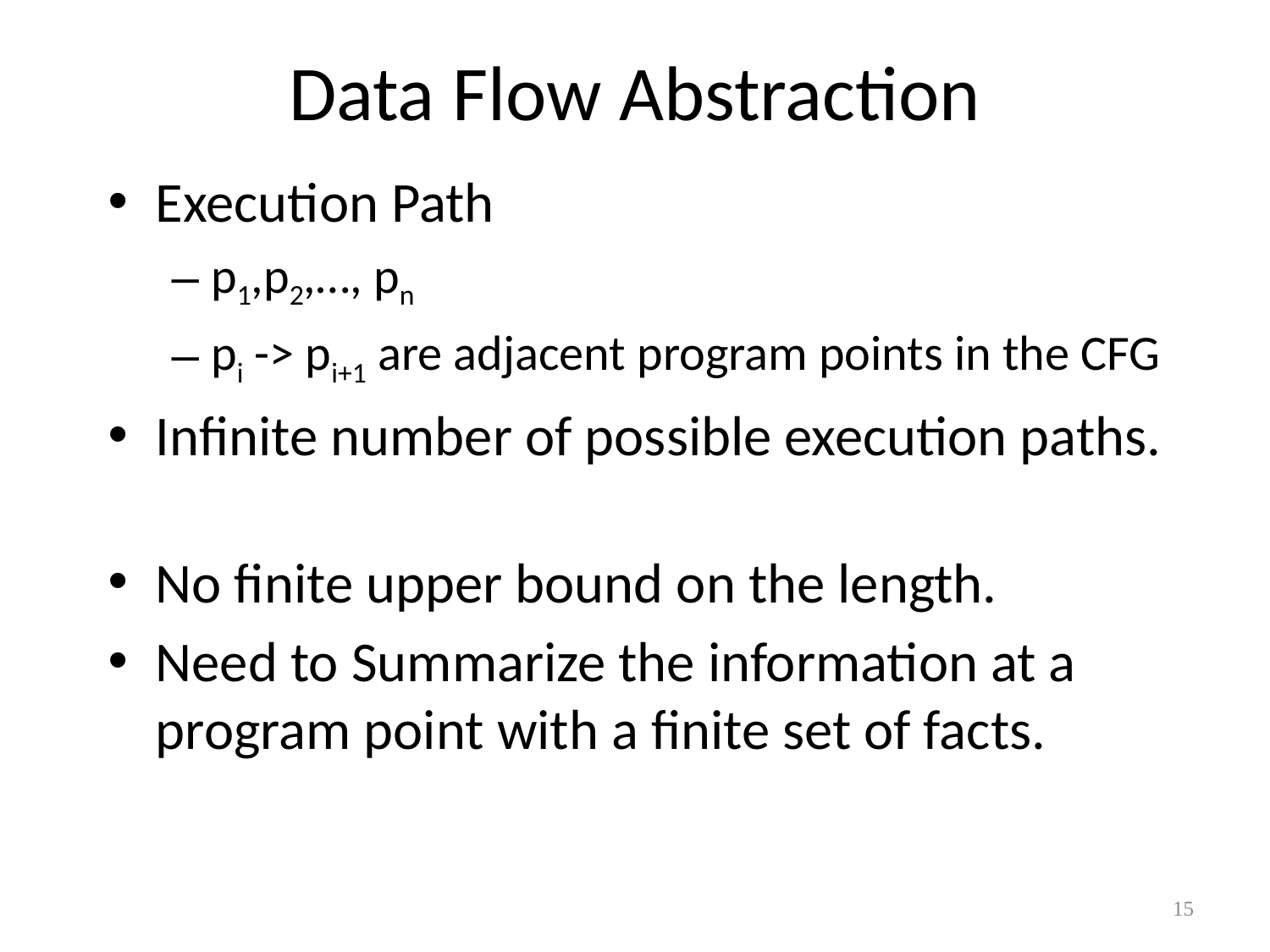

# Data Flow Abstraction
Execution Path
p1,p2,…, pn
pi -> pi+1 are adjacent program points in the CFG
Infinite number of possible execution paths.
No finite upper bound on the length.
Need to Summarize the information at a program point with a finite set of facts.

15